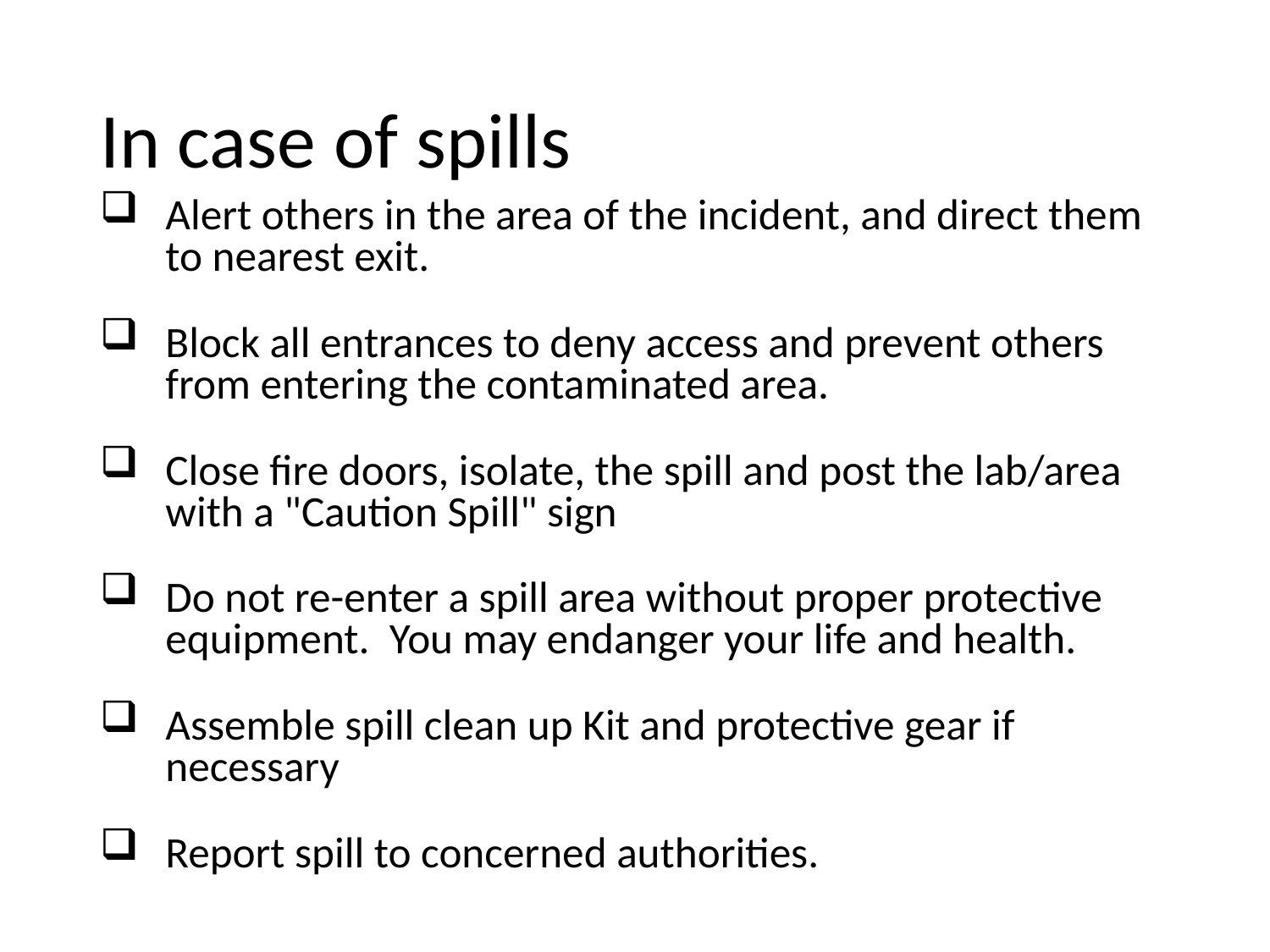

# In case of spills
Alert others in the area of the incident, and direct them to nearest exit.

Block all entrances to deny access and prevent others from entering the contaminated area.

Close fire doors, isolate, the spill and post the lab/area with a "Caution Spill" sign

Do not re-enter a spill area without proper protective equipment.  You may endanger your life and health.

Assemble spill clean up Kit and protective gear if necessary

Report spill to concerned authorities.